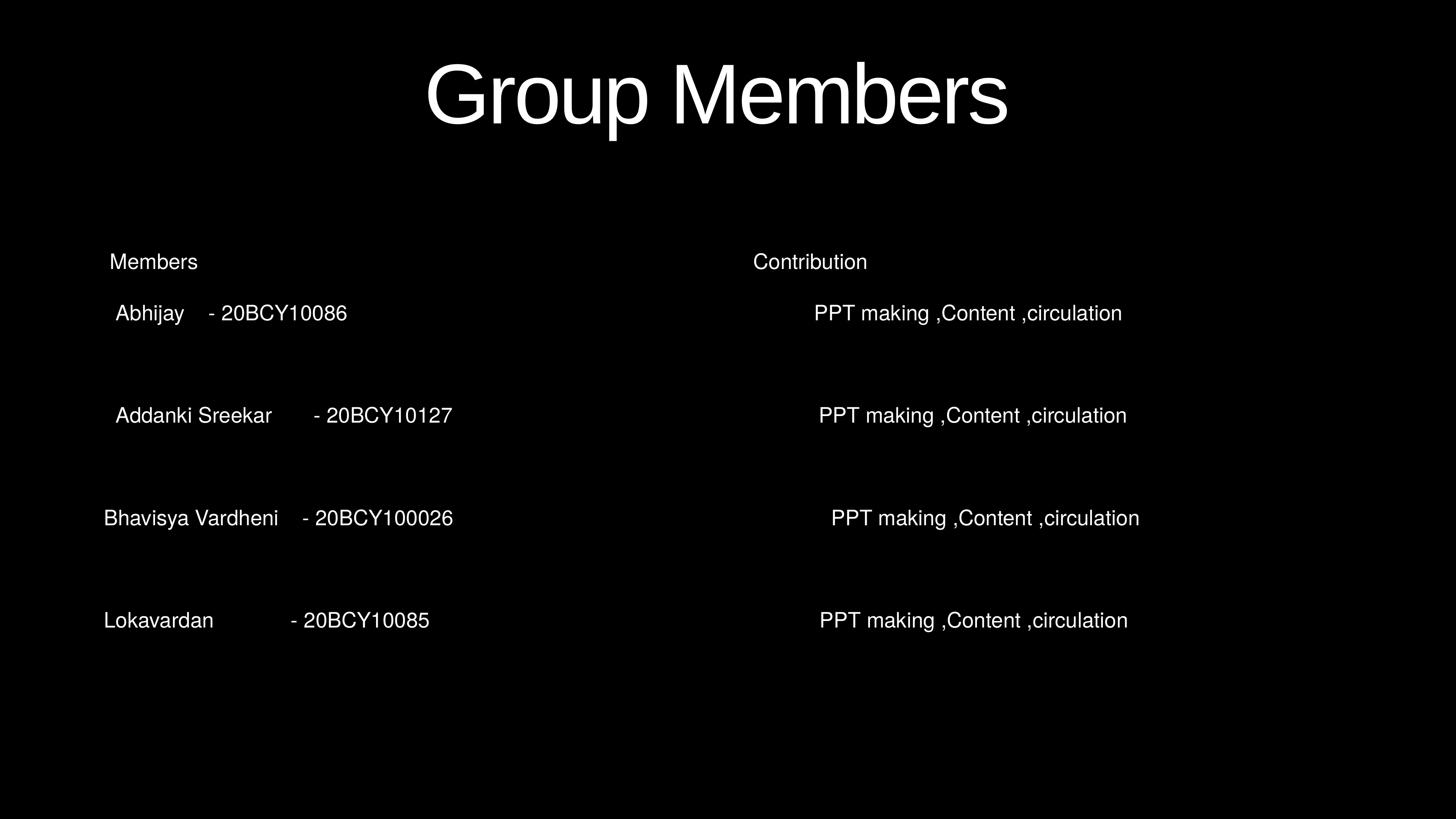

# Group Members
 Members                                                                                              Contribution
  Abhijay    - 20BCY10086                                                                               PPT making ,Content ,circulation

  Addanki Sreekar       - 20BCY10127                                                              PPT making ,Content ,circulation

Bhavisya Vardheni    - 20BCY100026                                                                PPT making ,Content ,circulation

Lokavardan             - 20BCY10085                                                                  PPT making ,Content ,circulation